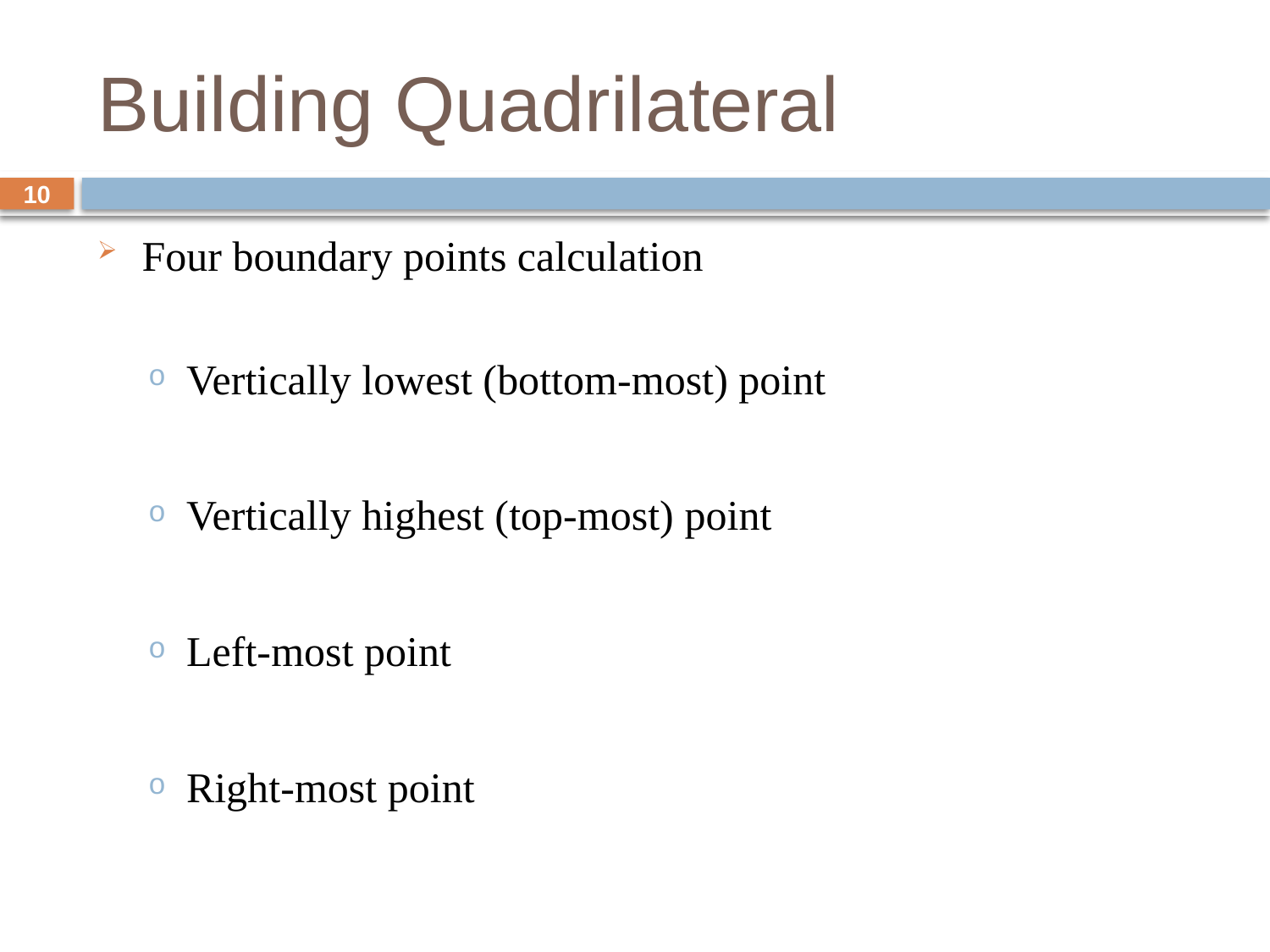

# Building Quadrilateral
10
Four boundary points calculation

Vertically lowest (bottom-most) point

Vertically highest (top-most) point

Left-most point

Right-most point